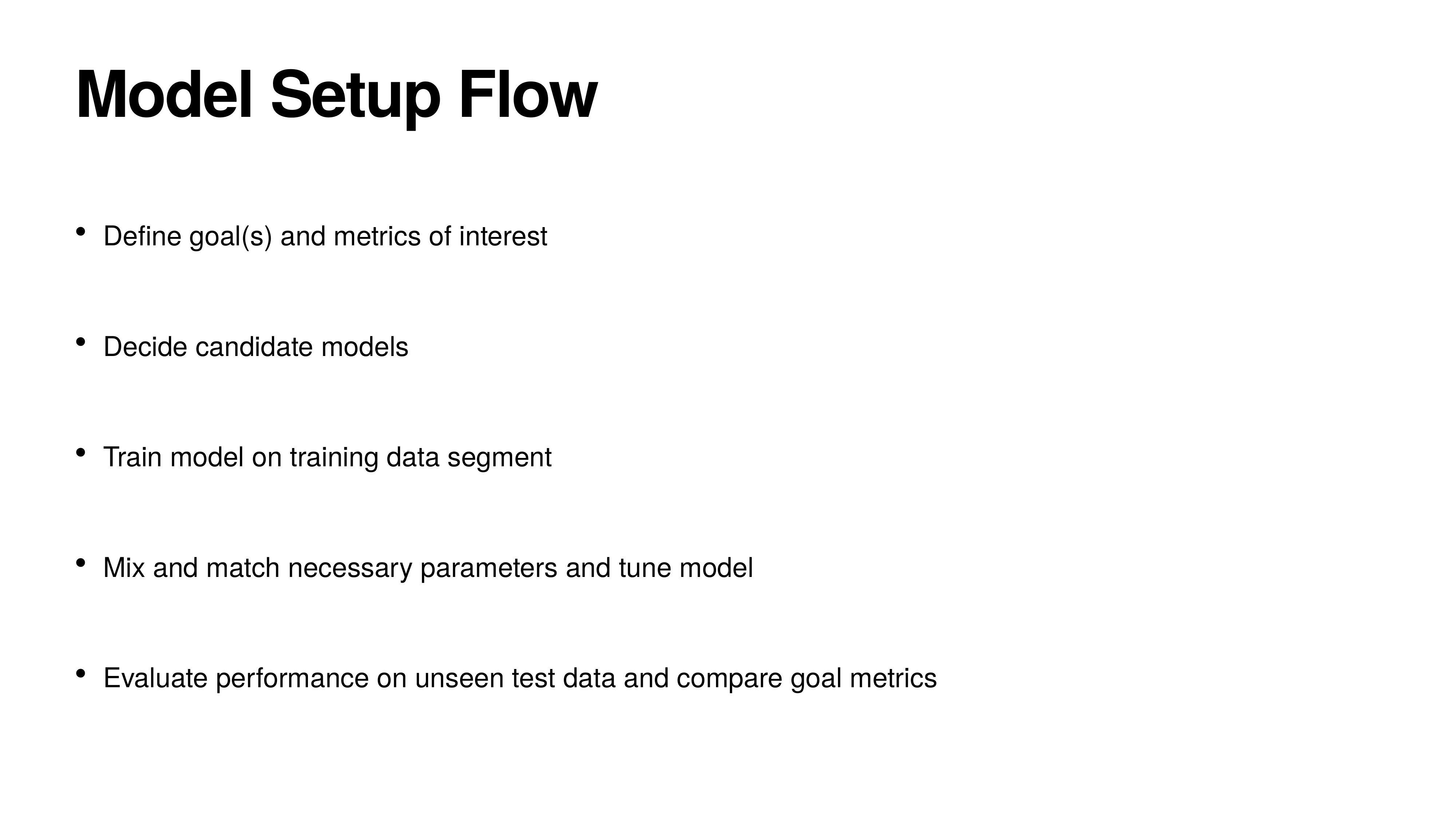

# Model Setup Flow
Define goal(s) and metrics of interest

Decide candidate models

Train model on training data segment

Mix and match necessary parameters and tune model

Evaluate performance on unseen test data and compare goal metrics
18